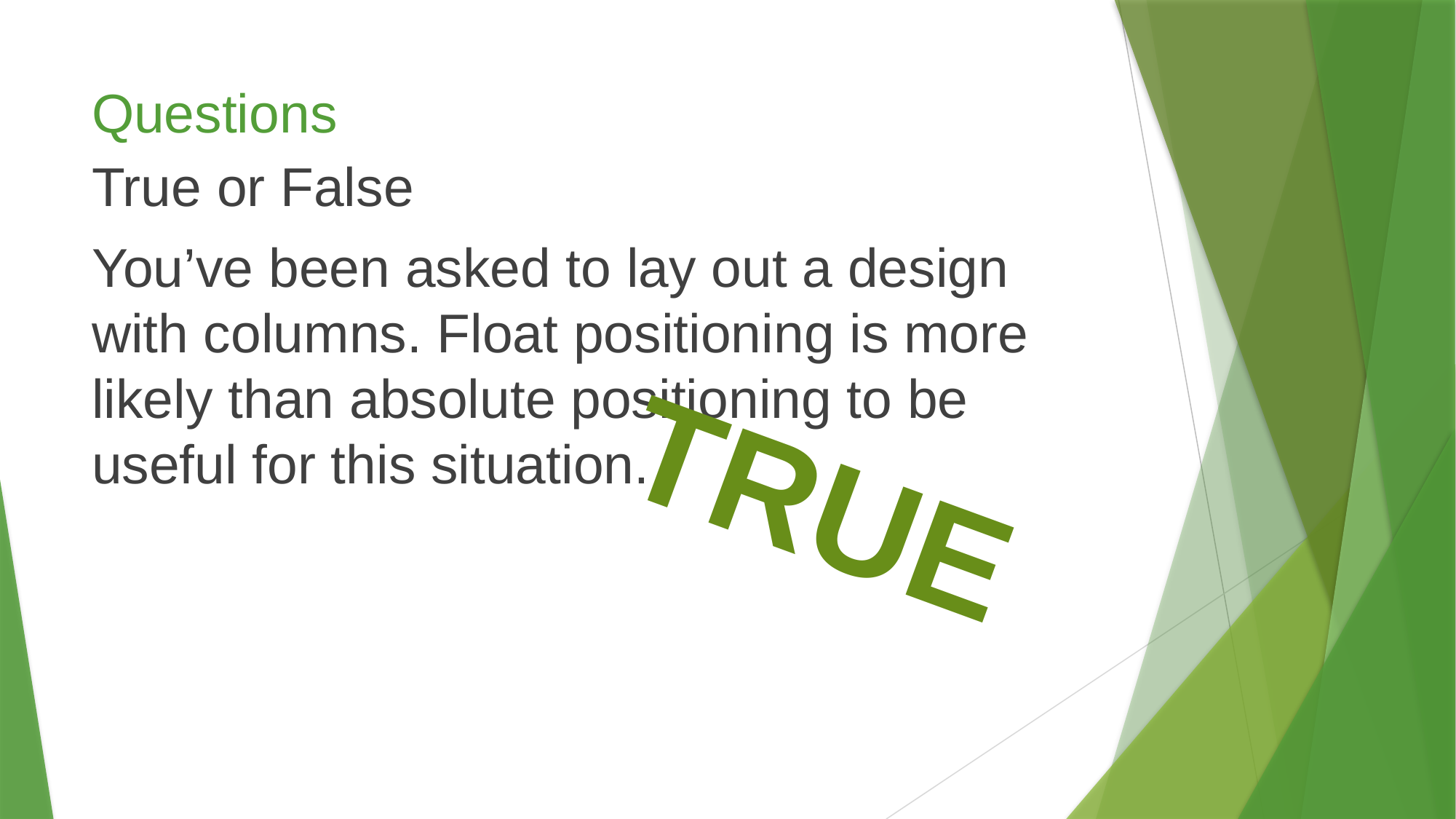

# Questions
True or False
You’ve been asked to lay out a design with columns. Float positioning is more likely than absolute positioning to be useful for this situation.
TRUE